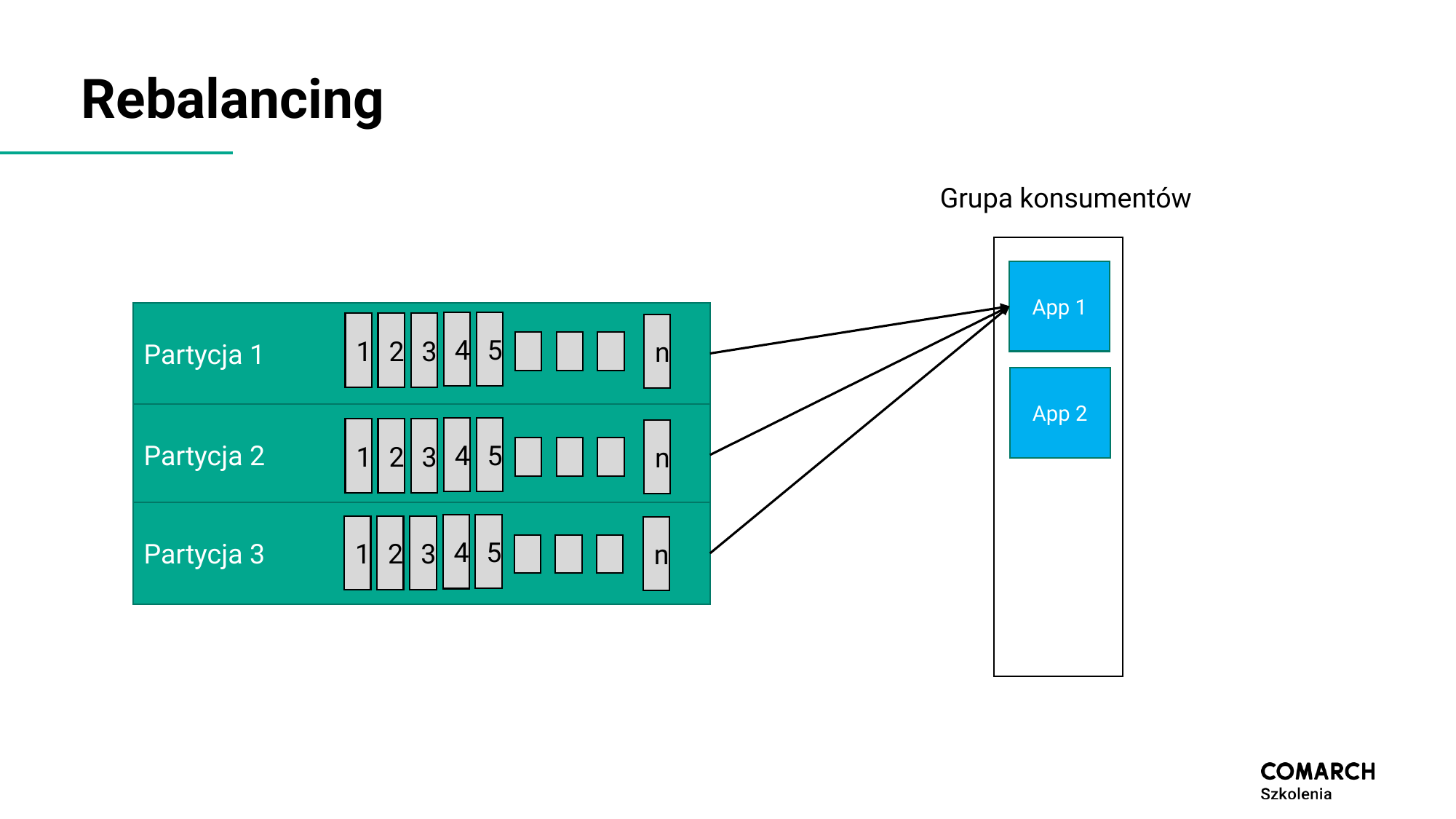

# Rebalancing
Grupa konsumentów

App 1
Partycja 1
5
4
2
3
1
n

App 2
Partycja 2
5
4
2
3
1
n

Partycja 3
5
4
2
3
1
n